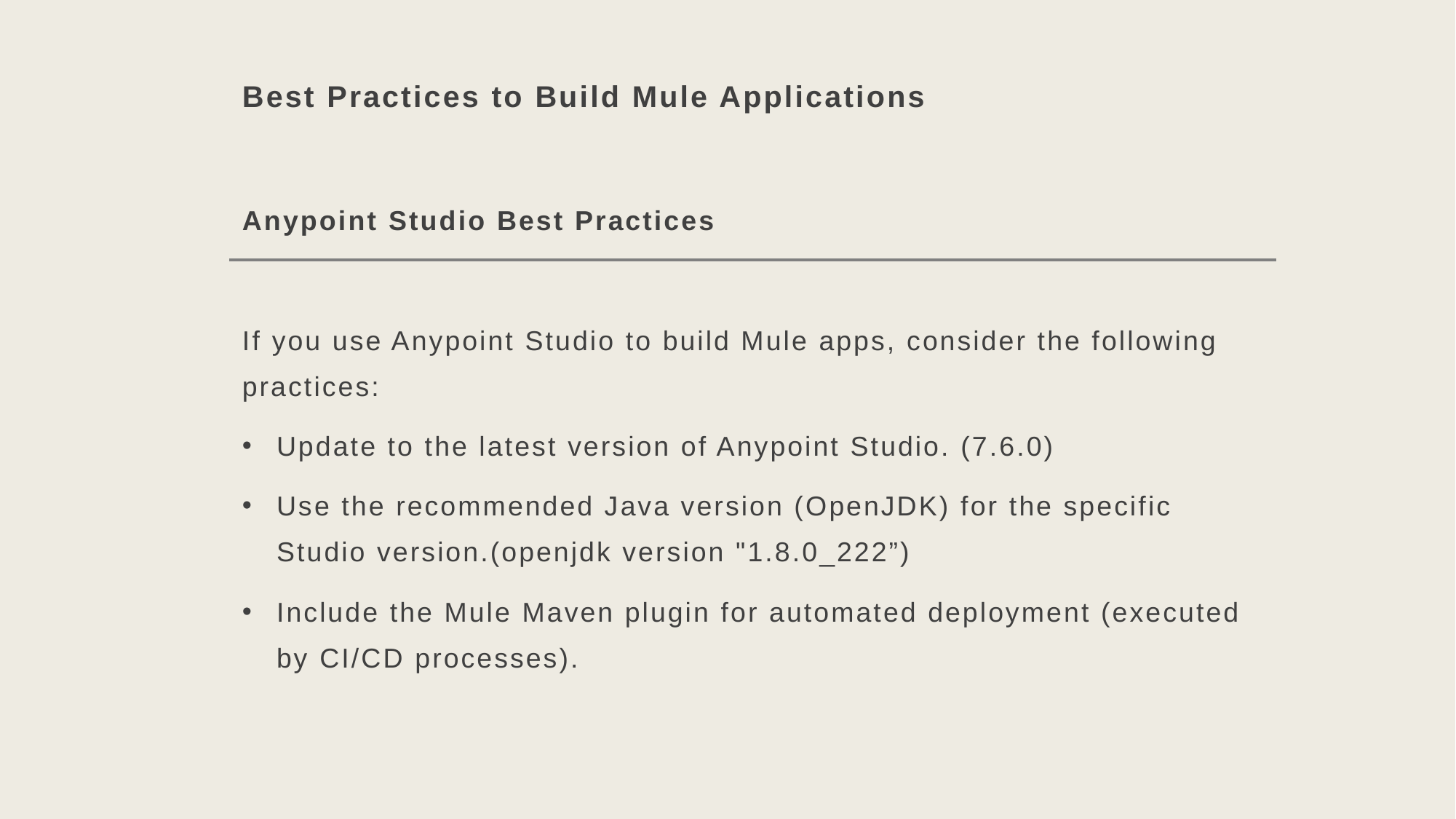

# Best Practices to Build Mule Applications
Anypoint Studio Best Practices

If you use Anypoint Studio to build Mule apps, consider the following practices:
Update to the latest version of Anypoint Studio. (7.6.0)
Use the recommended Java version (OpenJDK) for the specific Studio version.(openjdk version "1.8.0_222”)
Include the Mule Maven plugin for automated deployment (executed by CI/CD processes).